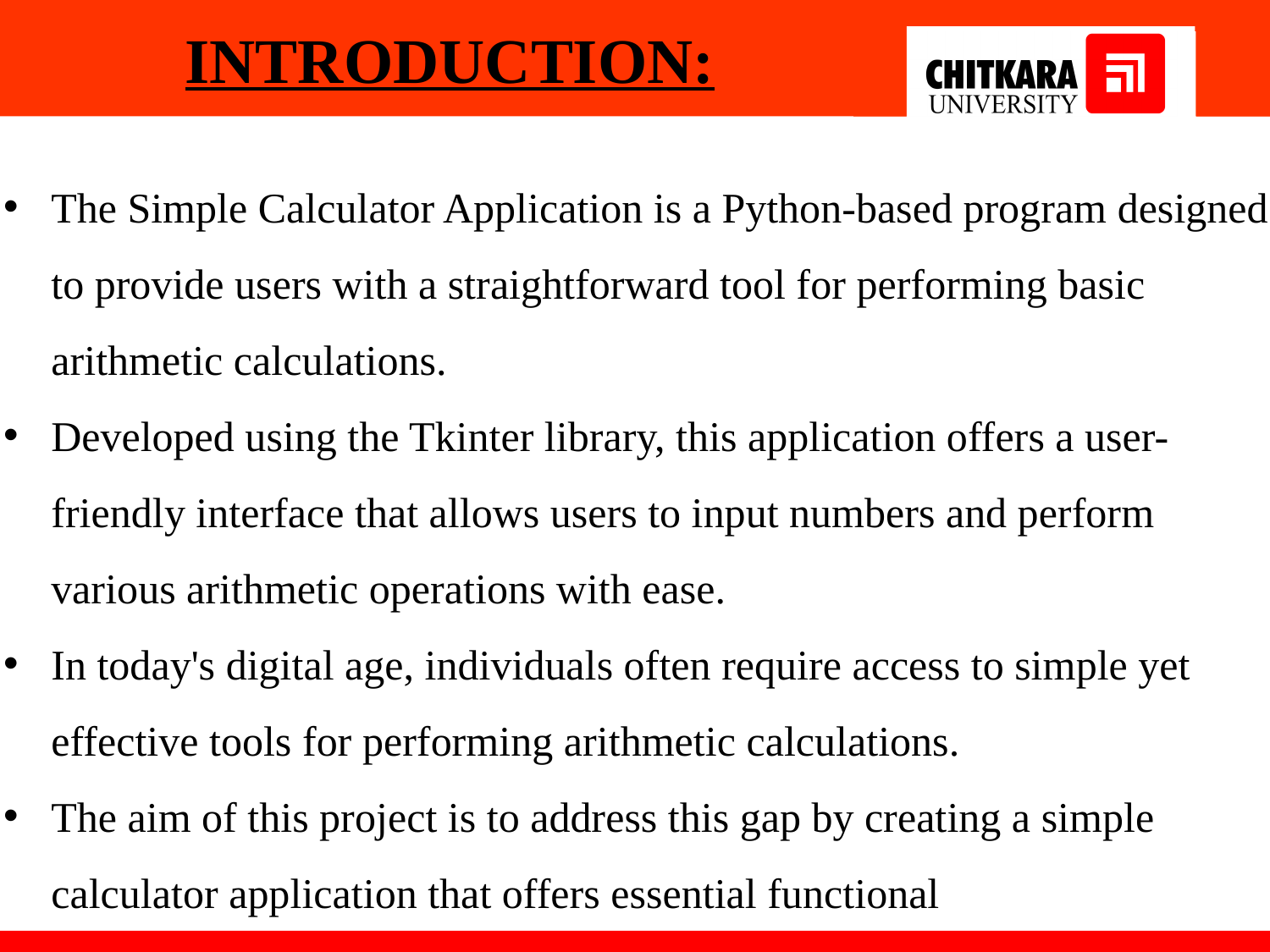

# INTRODUCTION:
The Simple Calculator Application is a Python-based program designed to provide users with a straightforward tool for performing basic arithmetic calculations.
Developed using the Tkinter library, this application offers a user-friendly interface that allows users to input numbers and perform various arithmetic operations with ease.
In today's digital age, individuals often require access to simple yet effective tools for performing arithmetic calculations.
The aim of this project is to address this gap by creating a simple calculator application that offers essential functional